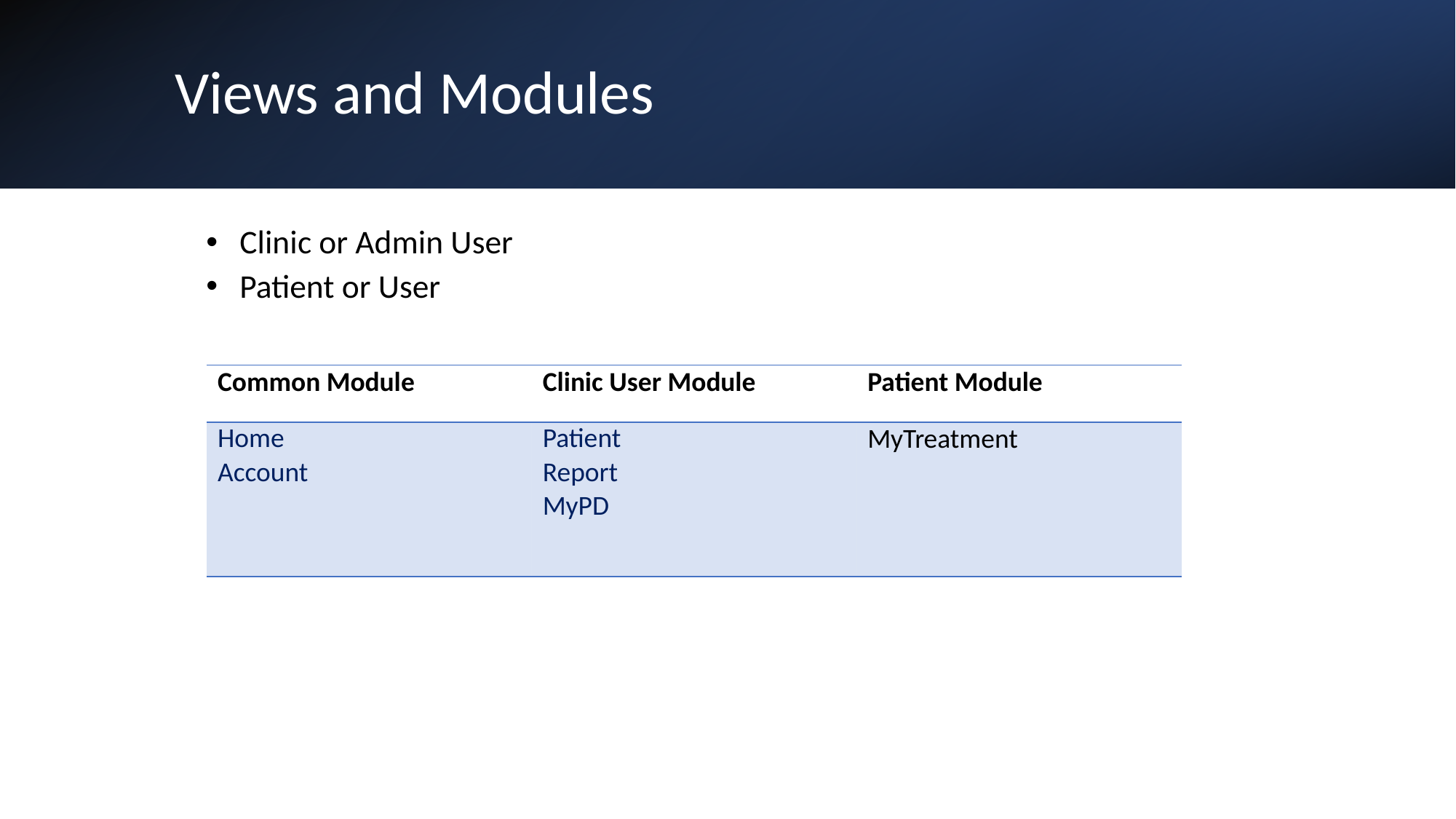

Views and Modules
Clinic or Admin User
Patient or User

| Common Module | Clinic User Module | Patient Module |
| --- | --- | --- |
| Home Account | Patient Report MyPD | MyTreatment |